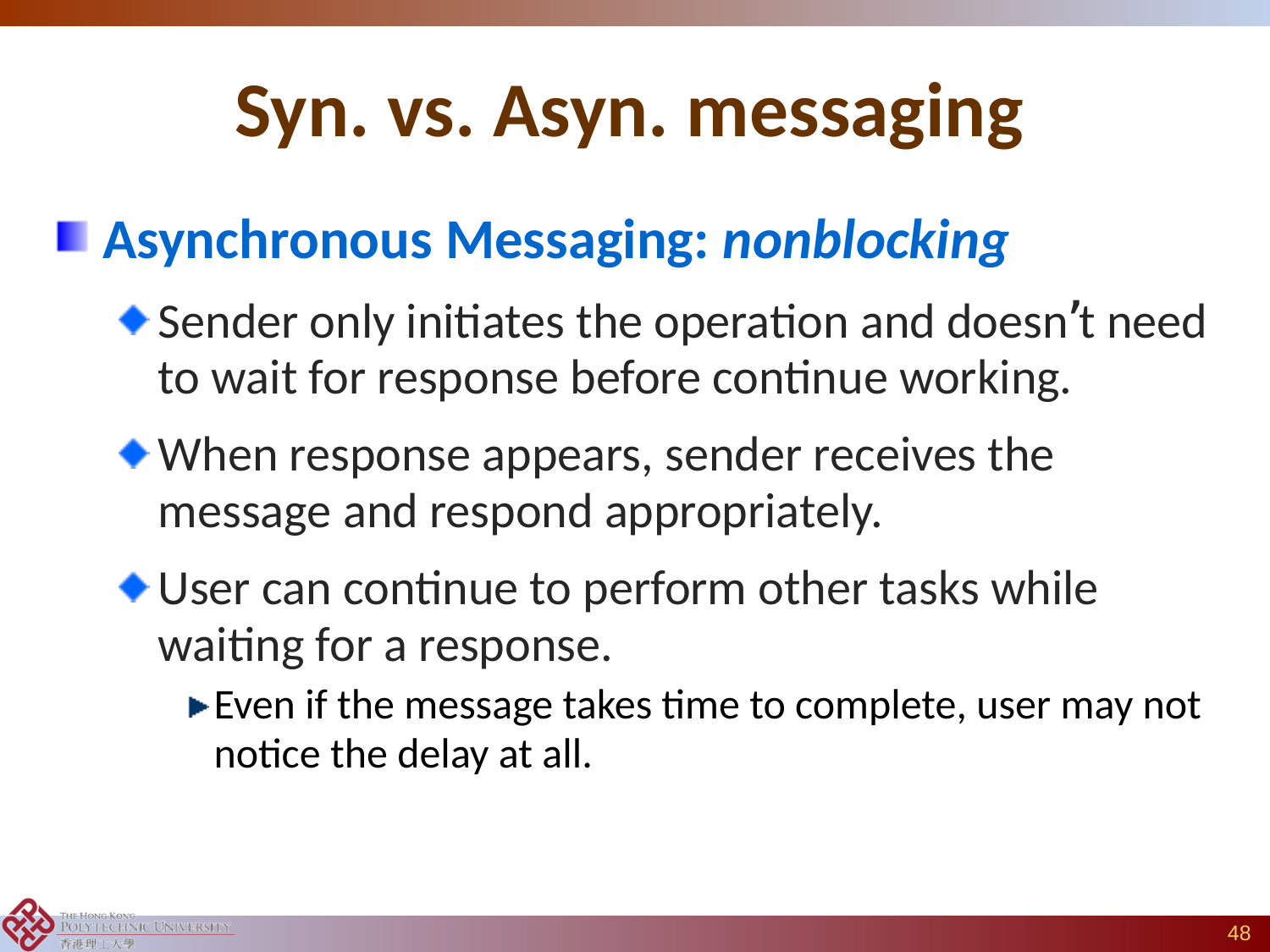

# Syn. vs. Asyn. messaging
Asynchronous Messaging: nonblocking
Sender only initiates the operation and doesn’t need to wait for response before continue working.
When response appears, sender receives the message and respond appropriately.
User can continue to perform other tasks while waiting for a response.
Even if the message takes time to complete, user may not notice the delay at all.